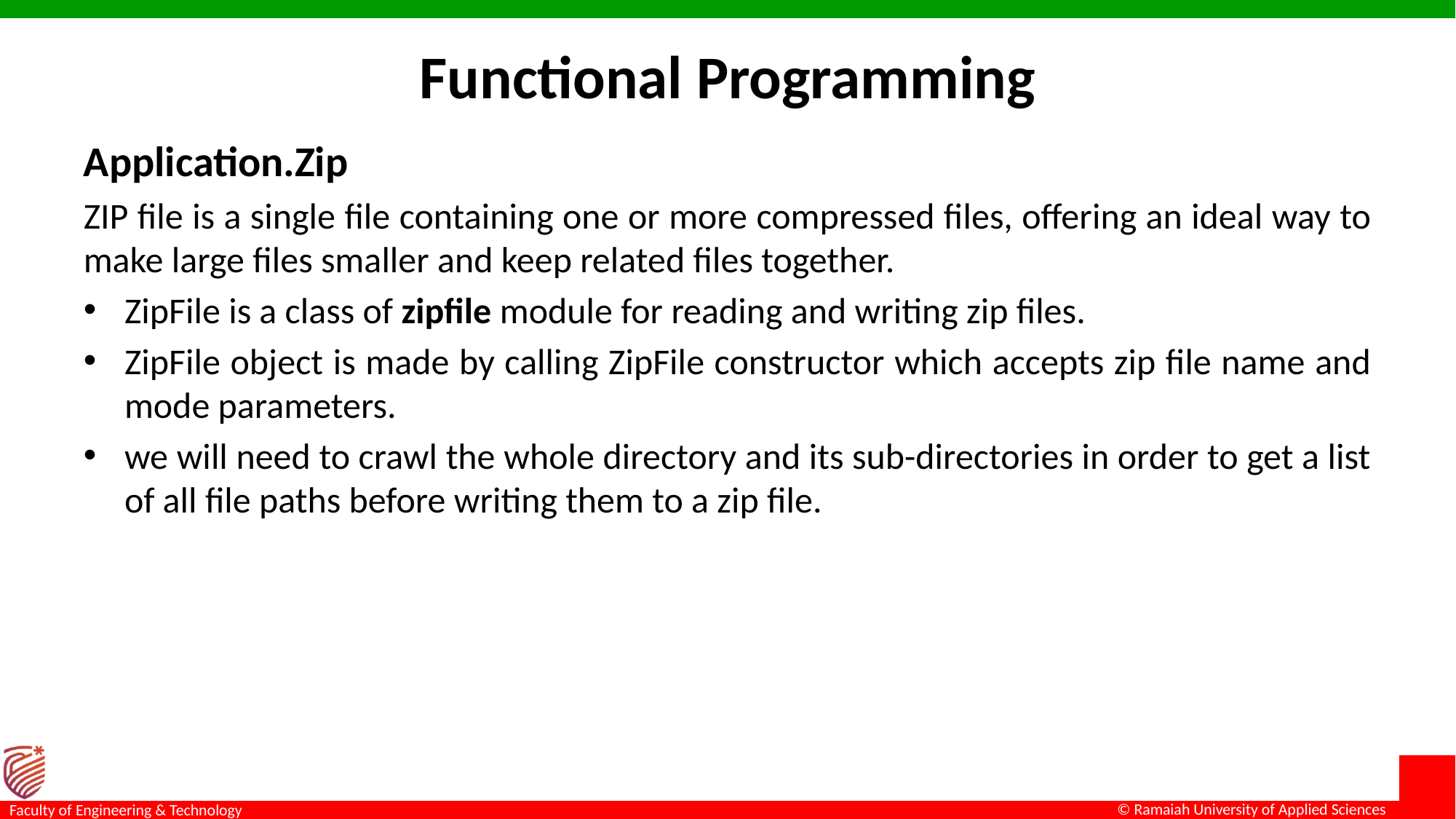

# Functional Programming
Application.Zip
ZIP file is a single file containing one or more compressed files, offering an ideal way to make large files smaller and keep related files together.
ZipFile is a class of zipfile module for reading and writing zip files.
ZipFile object is made by calling ZipFile constructor which accepts zip file name and mode parameters.
we will need to crawl the whole directory and its sub-directories in order to get a list of all file paths before writing them to a zip file.